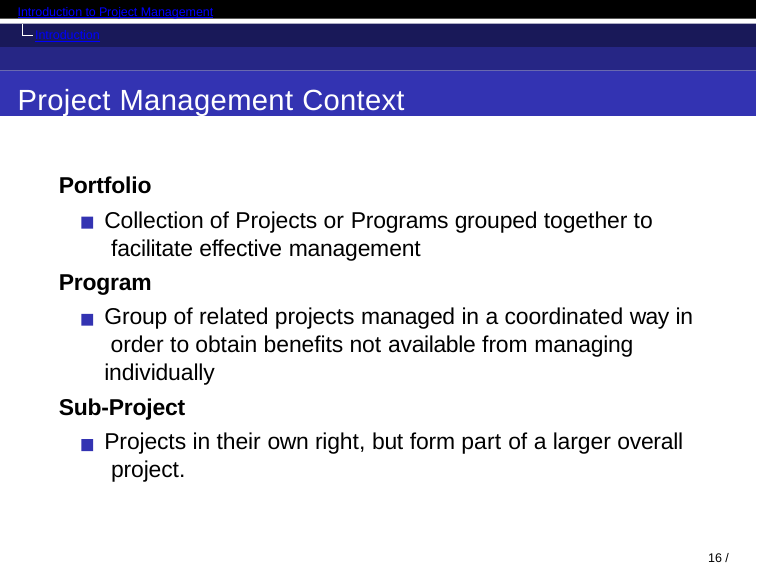

Introduction to Project Management

Introduction

Project Management Context
Portfolio
Collection of Projects or Programs grouped together to  facilitate effective management
Program
Group of related projects managed in a coordinated way in  order to obtain benefits not available from managing  individually
Sub-Project
Projects in their own right, but form part of a larger overall  project.

16 / 71